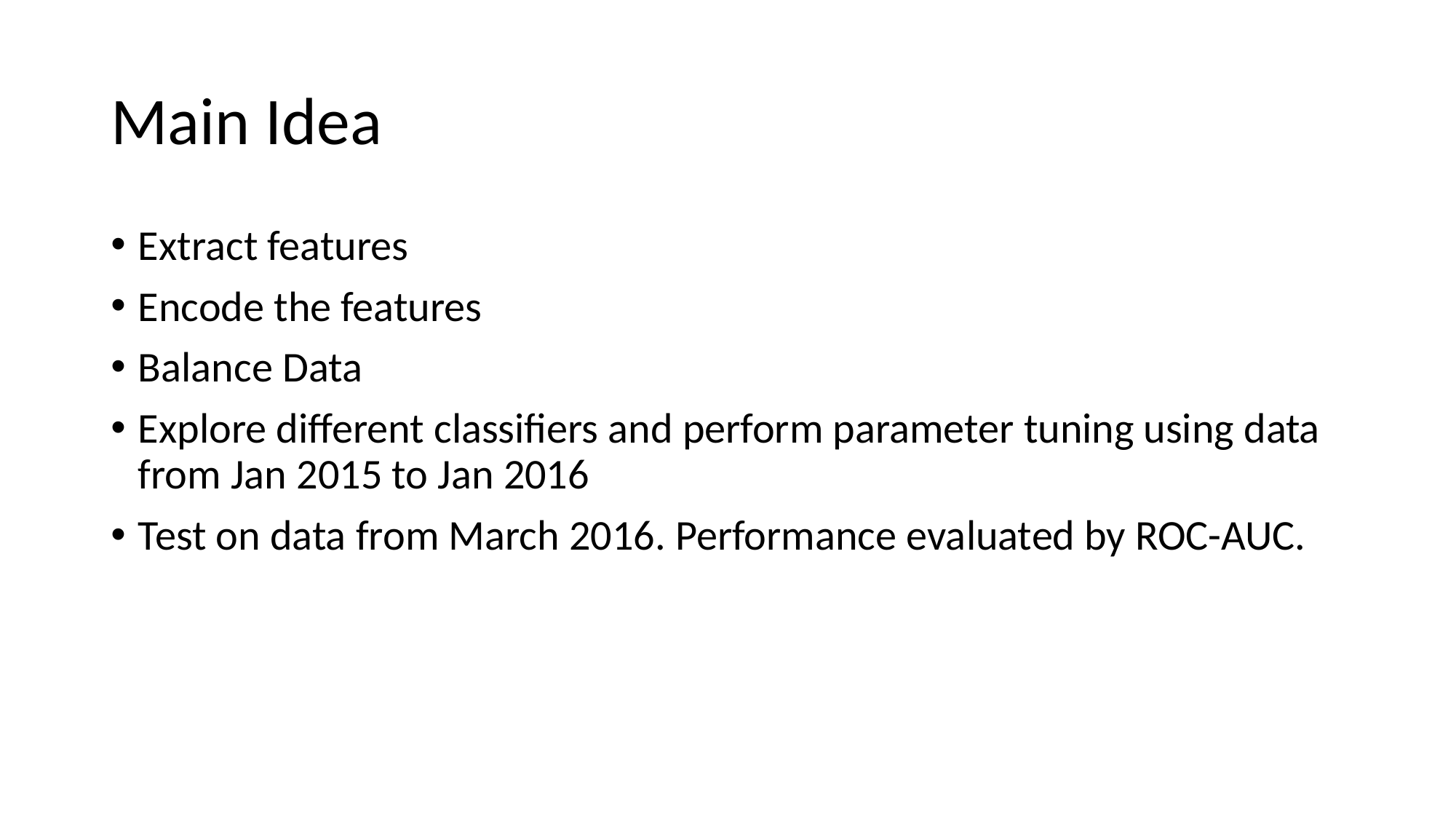

# Main Idea
Extract features
Encode the features
Balance Data
Explore different classifiers and perform parameter tuning using data from Jan 2015 to Jan 2016
Test on data from March 2016. Performance evaluated by ROC-AUC.